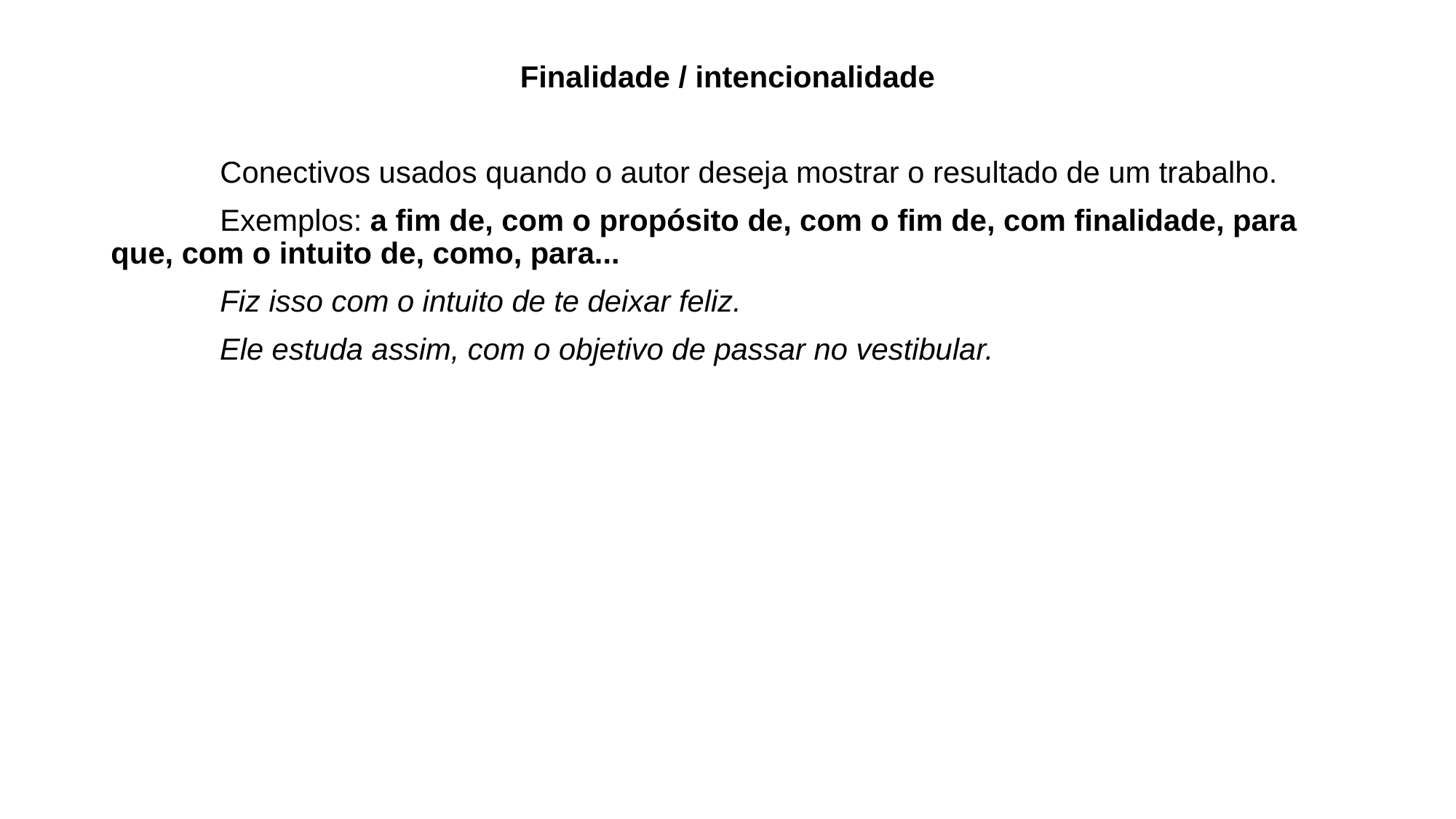

Finalidade / intencionalidade

	Conectivos usados quando o autor deseja mostrar o resultado de um trabalho.
	Exemplos: a fim de, com o propósito de, com o fim de, com finalidade, para que, com o intuito de, como, para...
	Fiz isso com o intuito de te deixar feliz.
             Ele estuda assim, com o objetivo de passar no vestibular.